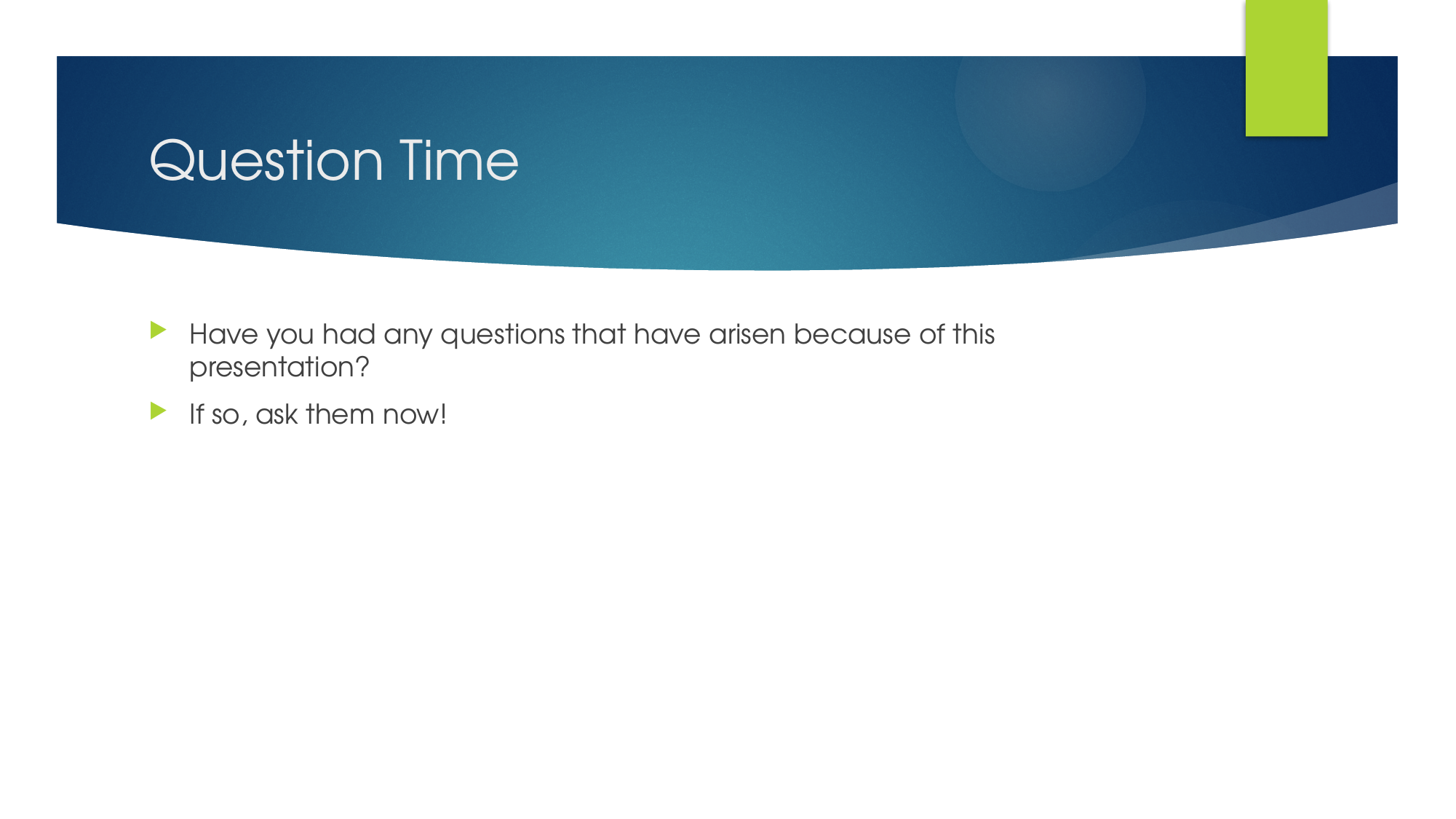

# Question Time
Have you had any questions that have arisen because of this presentation?
If so, ask them now!